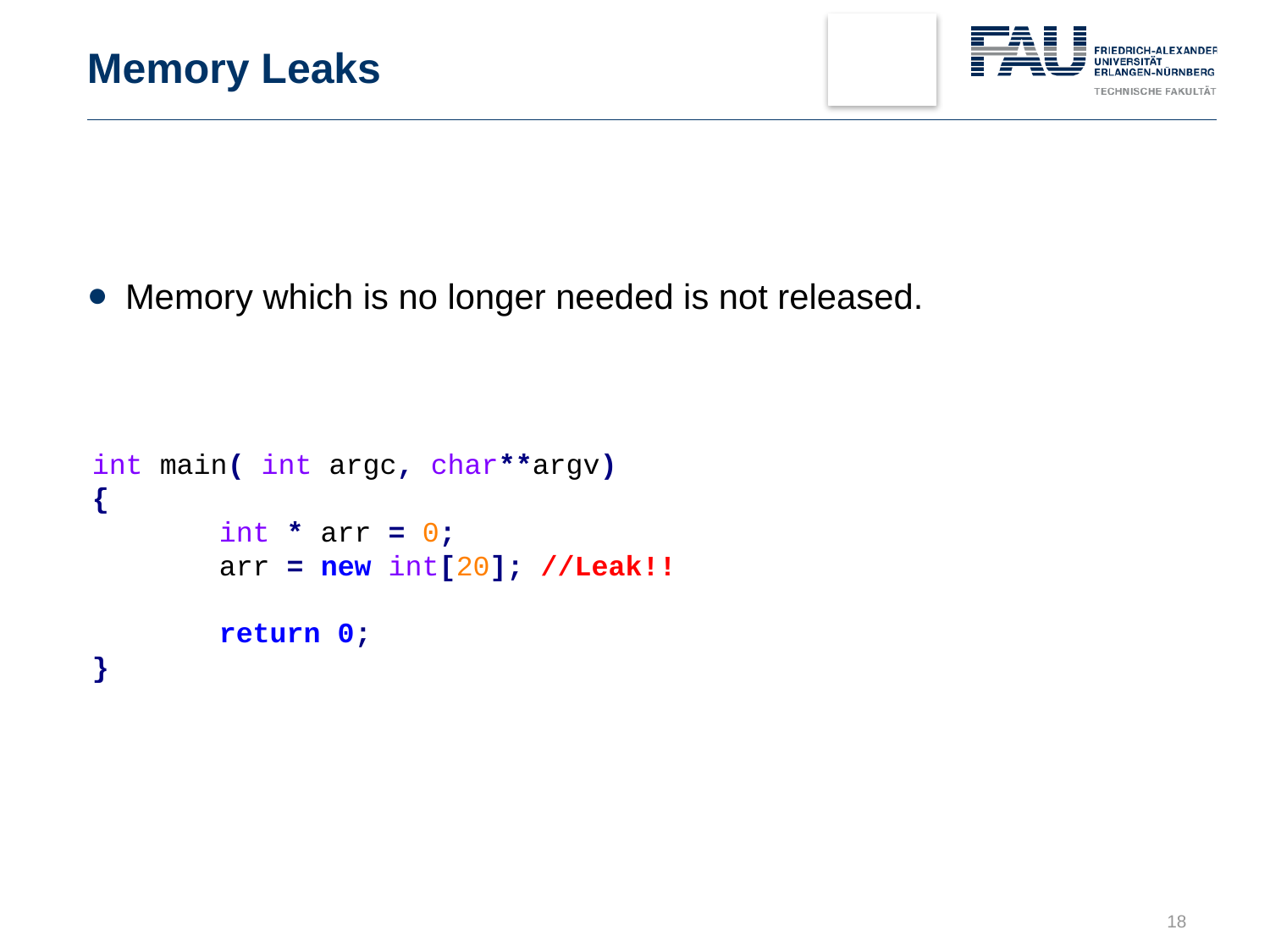

# Memory Leaks
Memory which is no longer needed is not released.

int main( int argc, char**argv)
{
	int * arr = 0;
	arr = new int[20]; //Leak!!

	return 0;
}
18